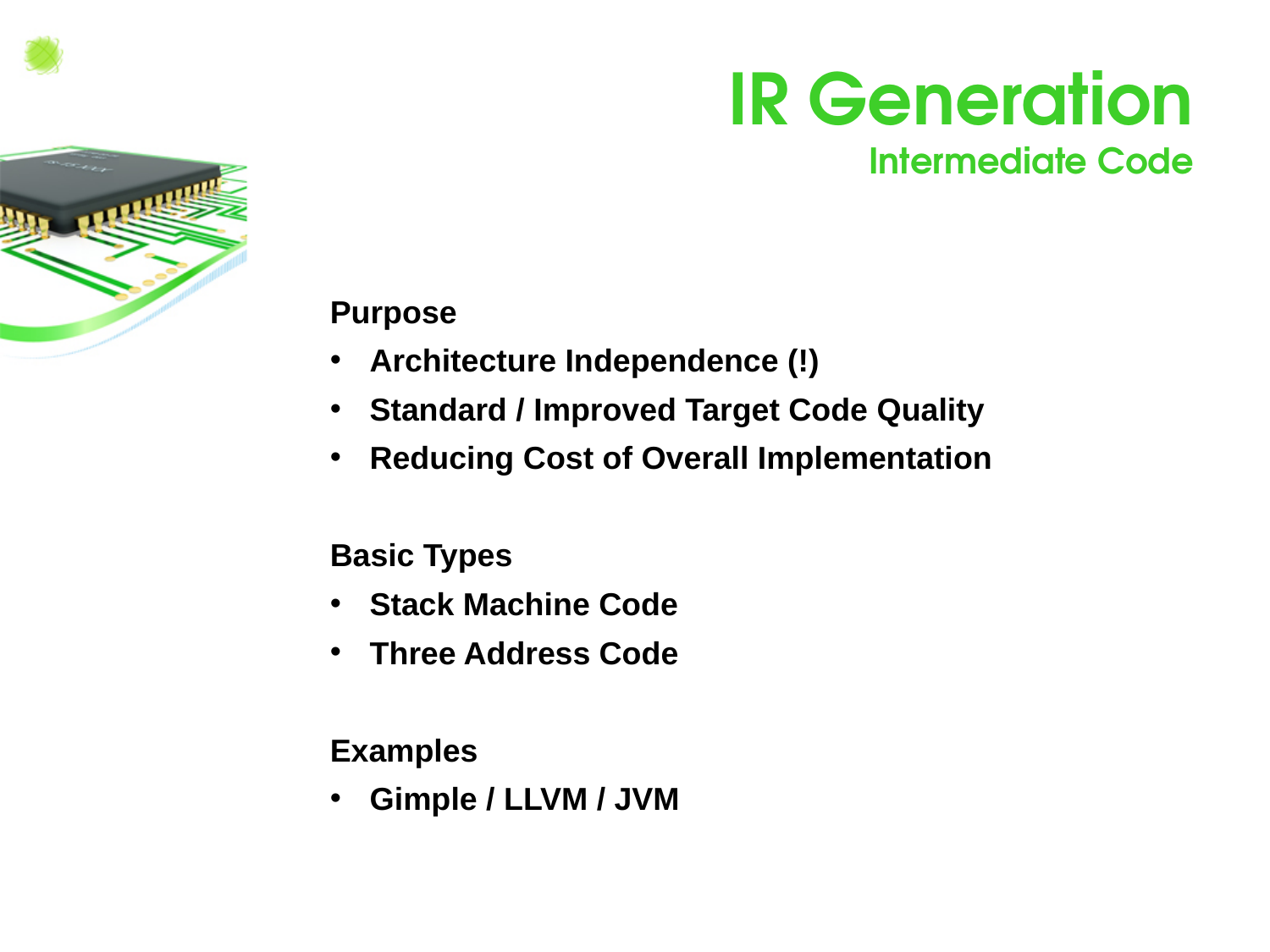

# IR Generation Intermediate Code
Purpose
Architecture Independence (!)
Standard / Improved Target Code Quality
Reducing Cost of Overall Implementation

Basic Types
Stack Machine Code
Three Address Code

Examples
Gimple / LLVM / JVM